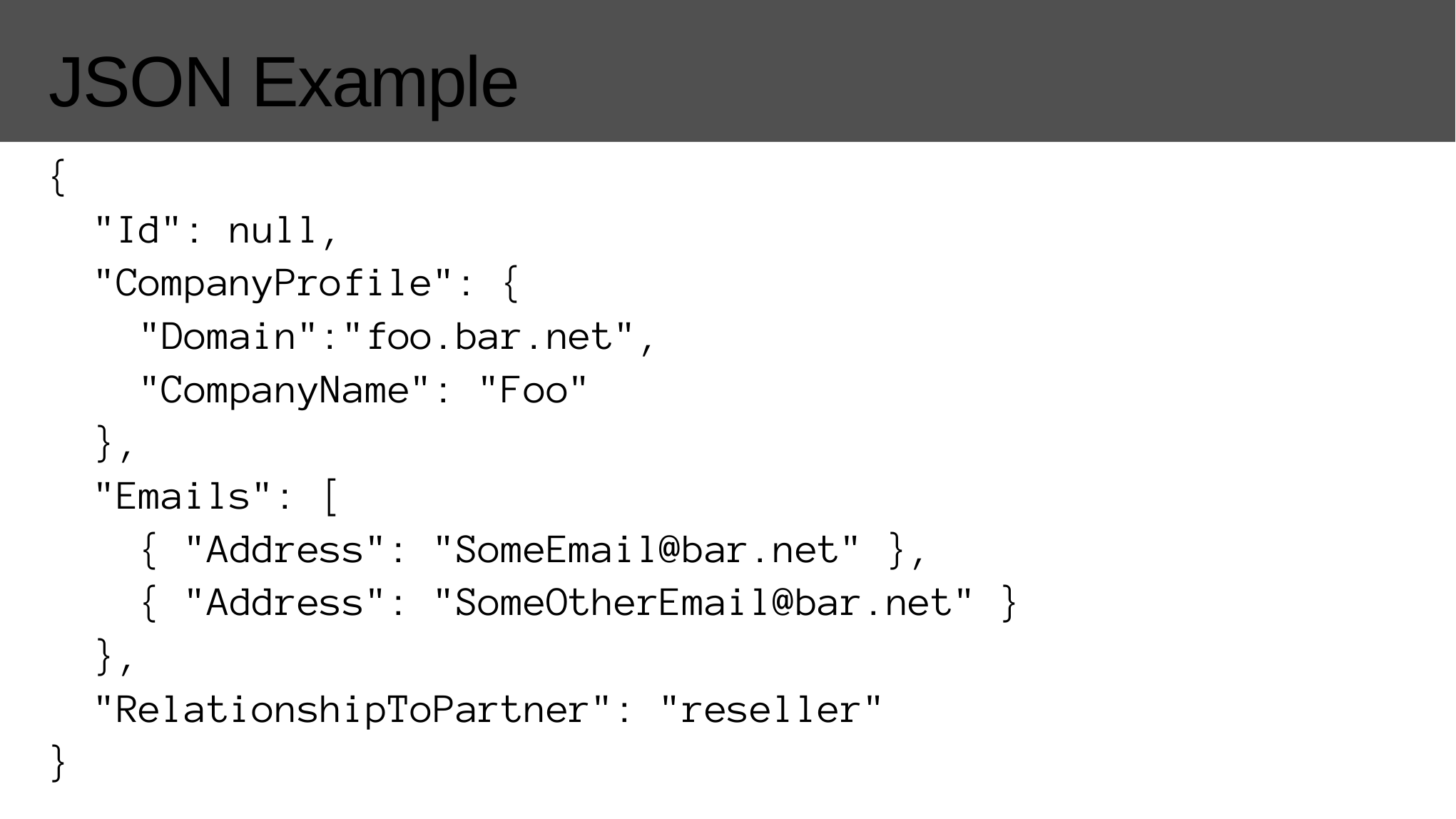

# JSON Example
{
  "Id": null,
  "CompanyProfile": {
    "Domain":"foo.bar.net",
    "CompanyName": "Foo"
  },
  "Emails": [
    { "Address": "SomeEmail@bar.net" },
    { "Address": "SomeOtherEmail@bar.net" }
  },
  "RelationshipToPartner": "reseller"
}